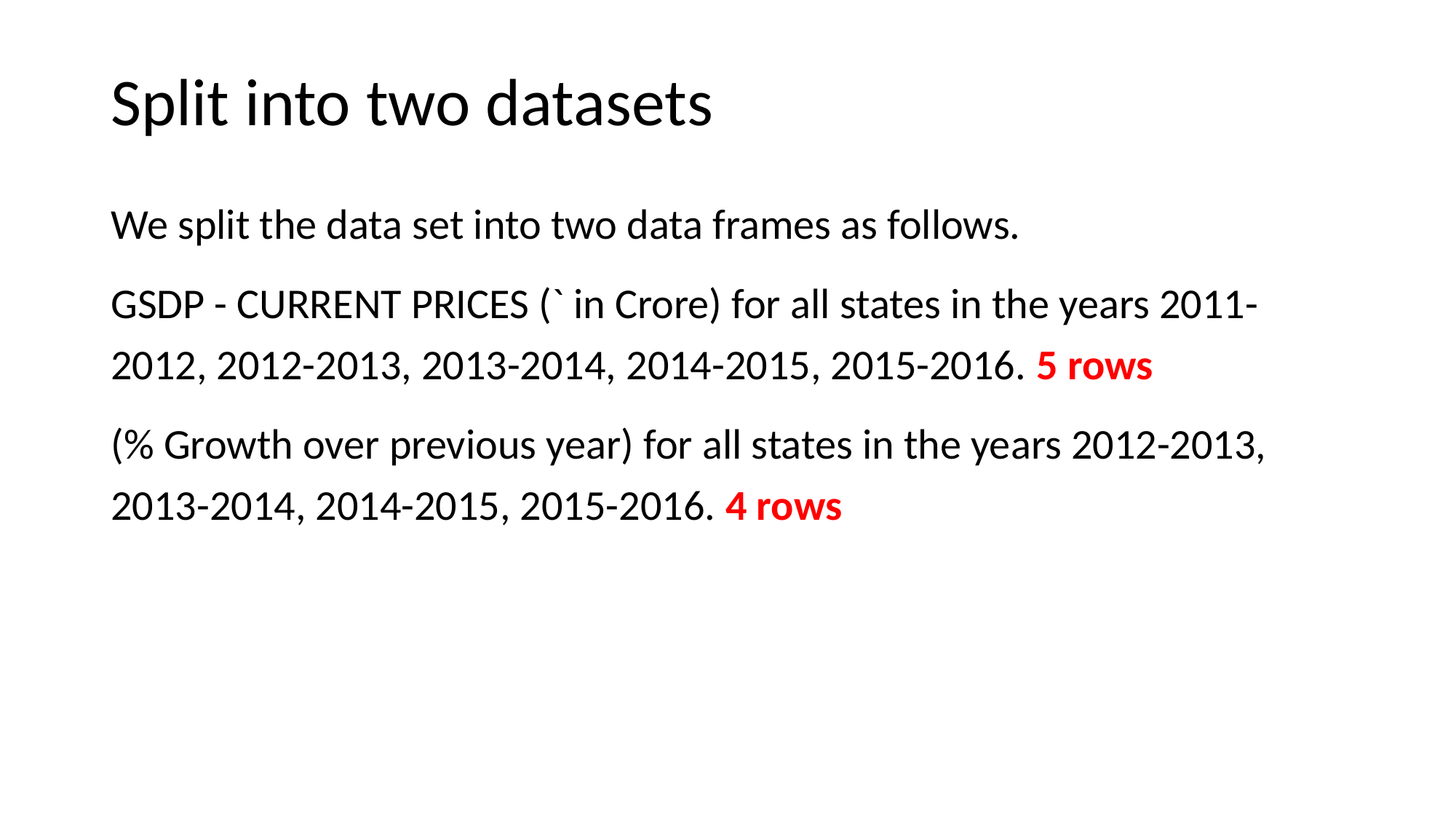

# Split into two datasets
We split the data set into two data frames as follows.
GSDP - CURRENT PRICES (` in Crore) for all states in the years 2011-2012, 2012-2013, 2013-2014, 2014-2015, 2015-2016. 5 rows
(% Growth over previous year) for all states in the years 2012-2013, 2013-2014, 2014-2015, 2015-2016. 4 rows